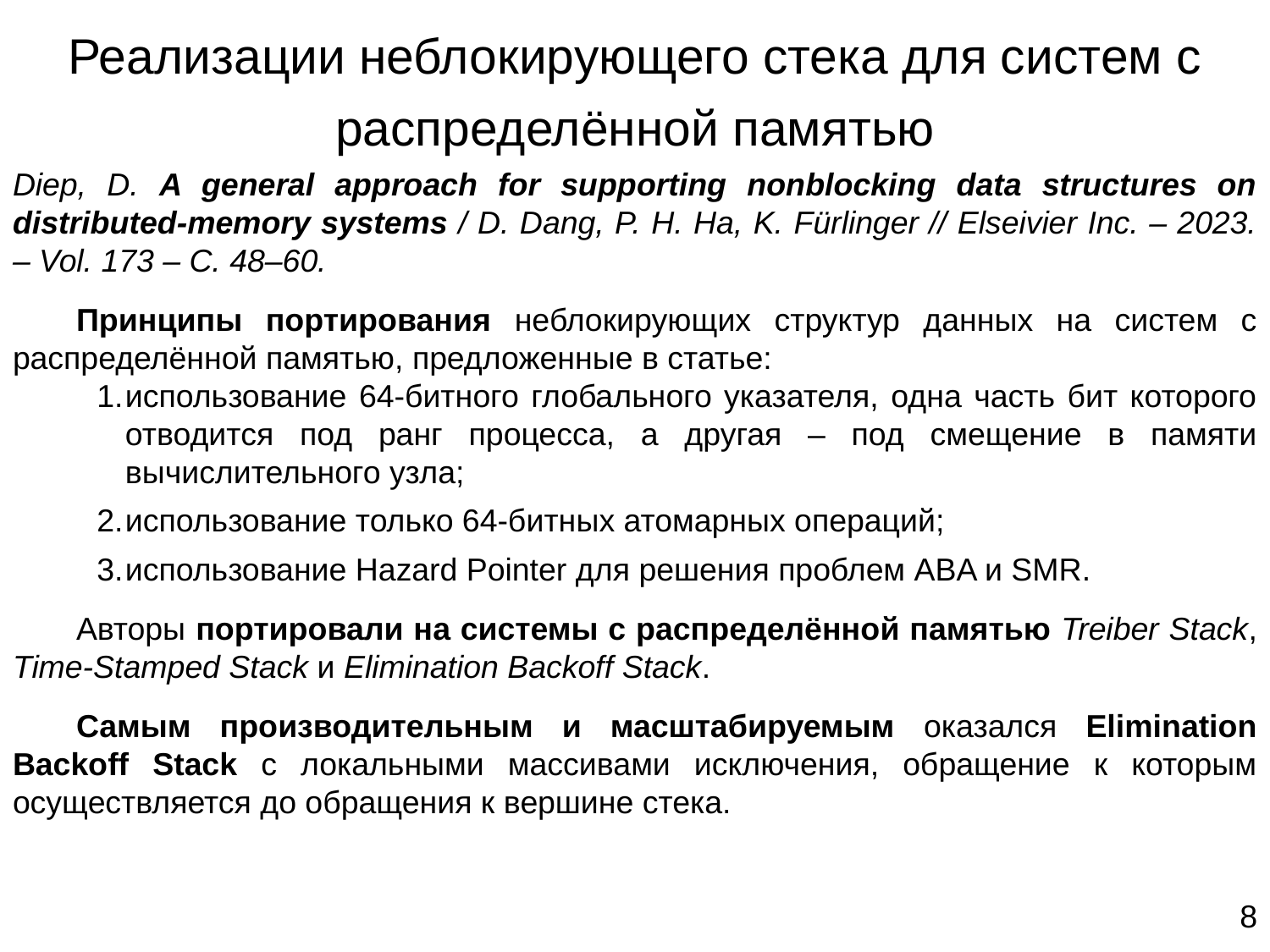

# Реализации неблокирующего стека для систем с распределённой памятью

Diep, D. A general approach for supporting nonblocking data structures on distributed-memory systems / D. Dang, P. H. Ha, K. Fürlinger // Elseivier Inc. – 2023. – Vol. 173 – С. 48–60.
Принципы портирования неблокирующих структур данных на систем с распределённой памятью, предложенные в статье:
использование 64-битного глобального указателя, одна часть бит которого отводится под ранг процесса, а другая – под смещение в памяти вычислительного узла;
использование только 64-битных атомарных операций;
использование Hazard Pointer для решения проблем ABA и SMR.
Авторы портировали на системы с распределённой памятью Treiber Stack, Time-Stamped Stack и Elimination Backoff Stack.
Самым производительным и масштабируемым оказался Elimination Backoff Stack с локальными массивами исключения, обращение к которым осуществляется до обращения к вершине стека.
8